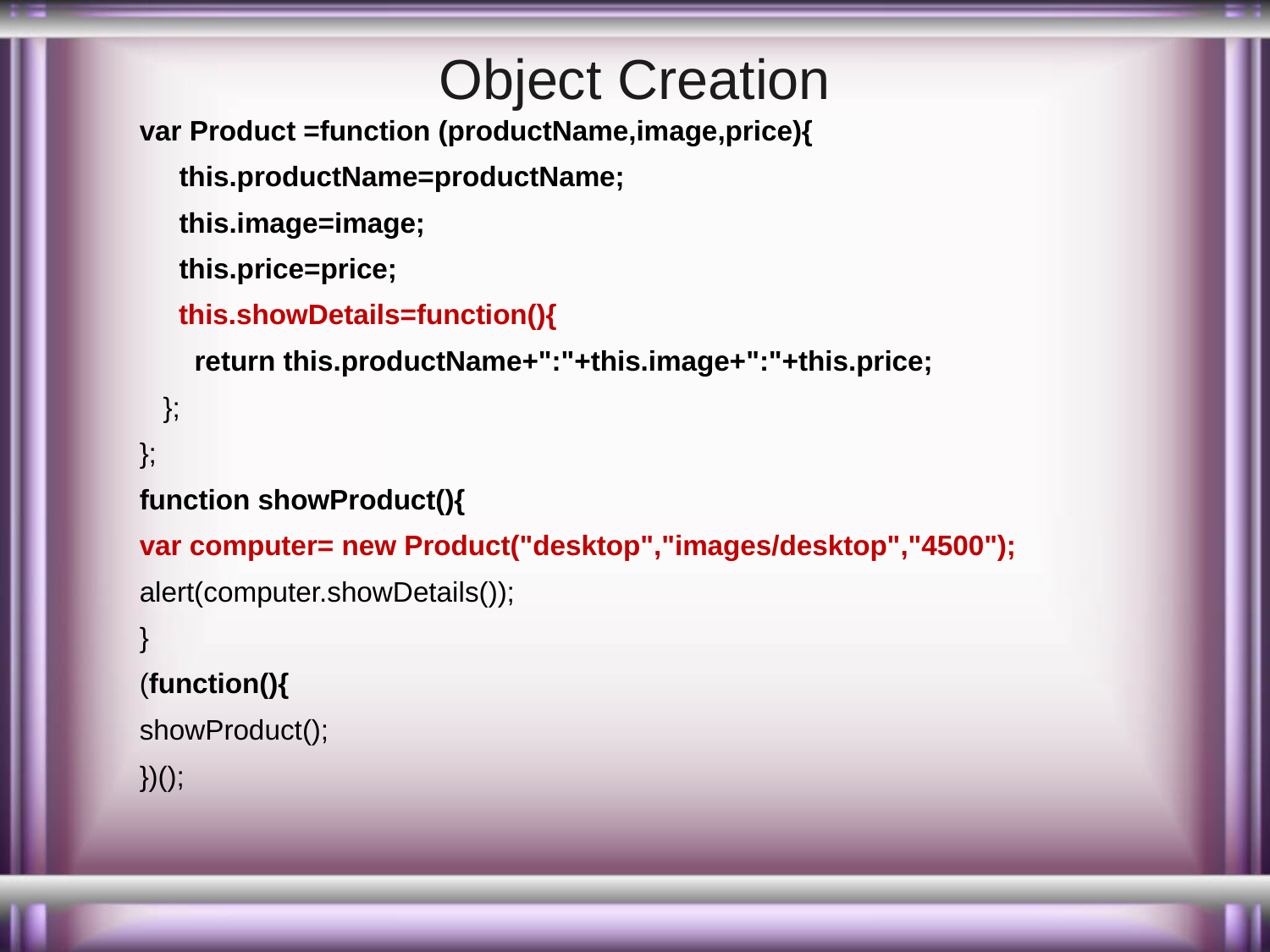

# Object Creation
var Product =function (productName,image,price){
	this.productName=productName;
	this.image=image;
	this.price=price;
     this.showDetails=function(){
       return this.productName+":"+this.image+":"+this.price;
   };
};
function showProduct(){
var computer= new Product("desktop","images/desktop","4500");
alert(computer.showDetails());
}
(function(){
showProduct();
})();